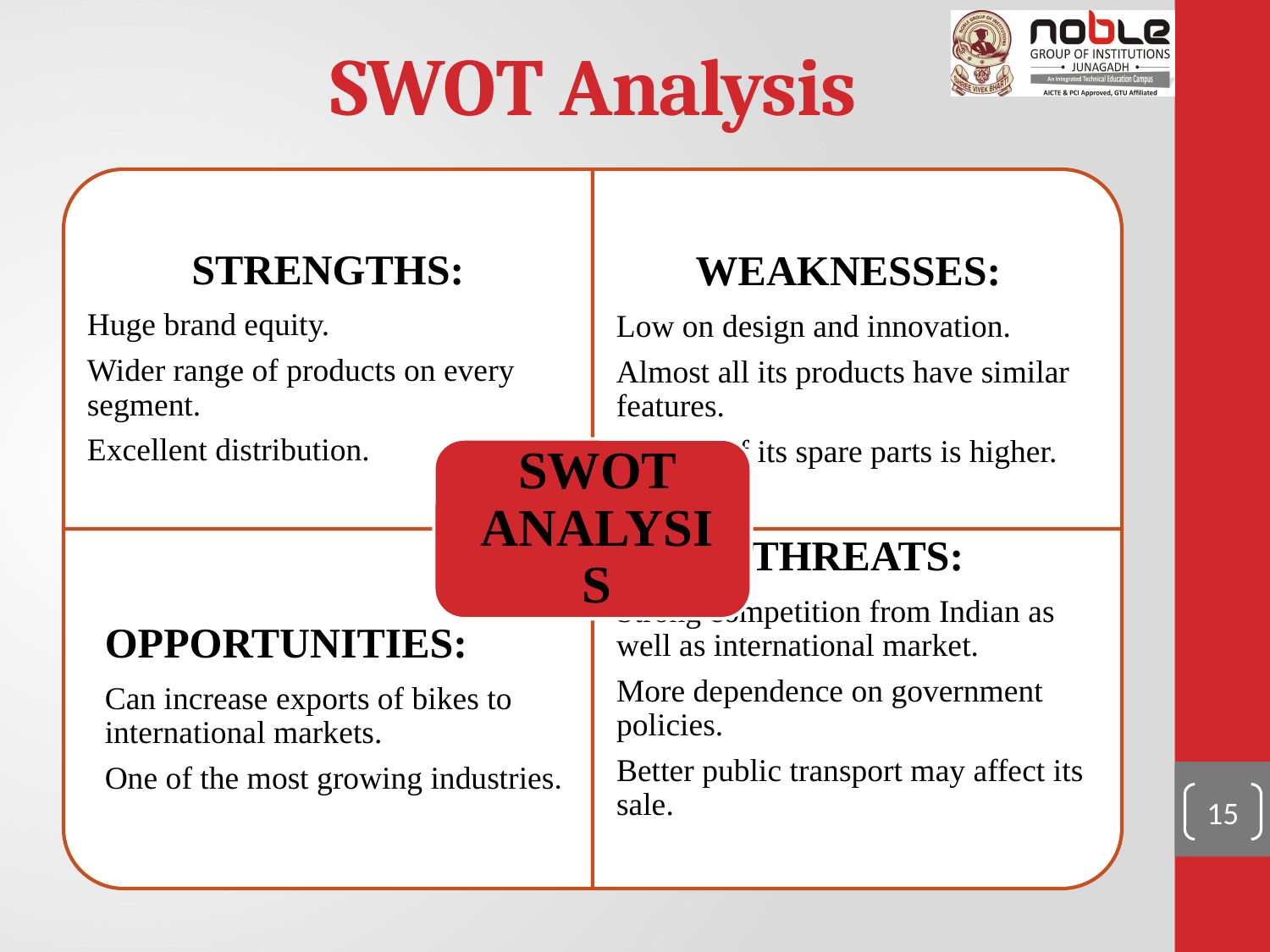

# SWOT Analysis
STRENGTHS:
Huge brand equity.
Wider range of products on every segment.
Excellent distribution.

WEAKNESSES:
Low on design and innovation.
Almost all its products have similar features.
Imports of its spare parts is higher.

OPPORTUNITIES:
Can increase exports of bikes to international markets.
One of the most growing industries.
THREATS:
Strong competition from Indian as well as international market.
More dependence on government policies.
Better public transport may affect its sale.

SWOT ANALYSIS
15